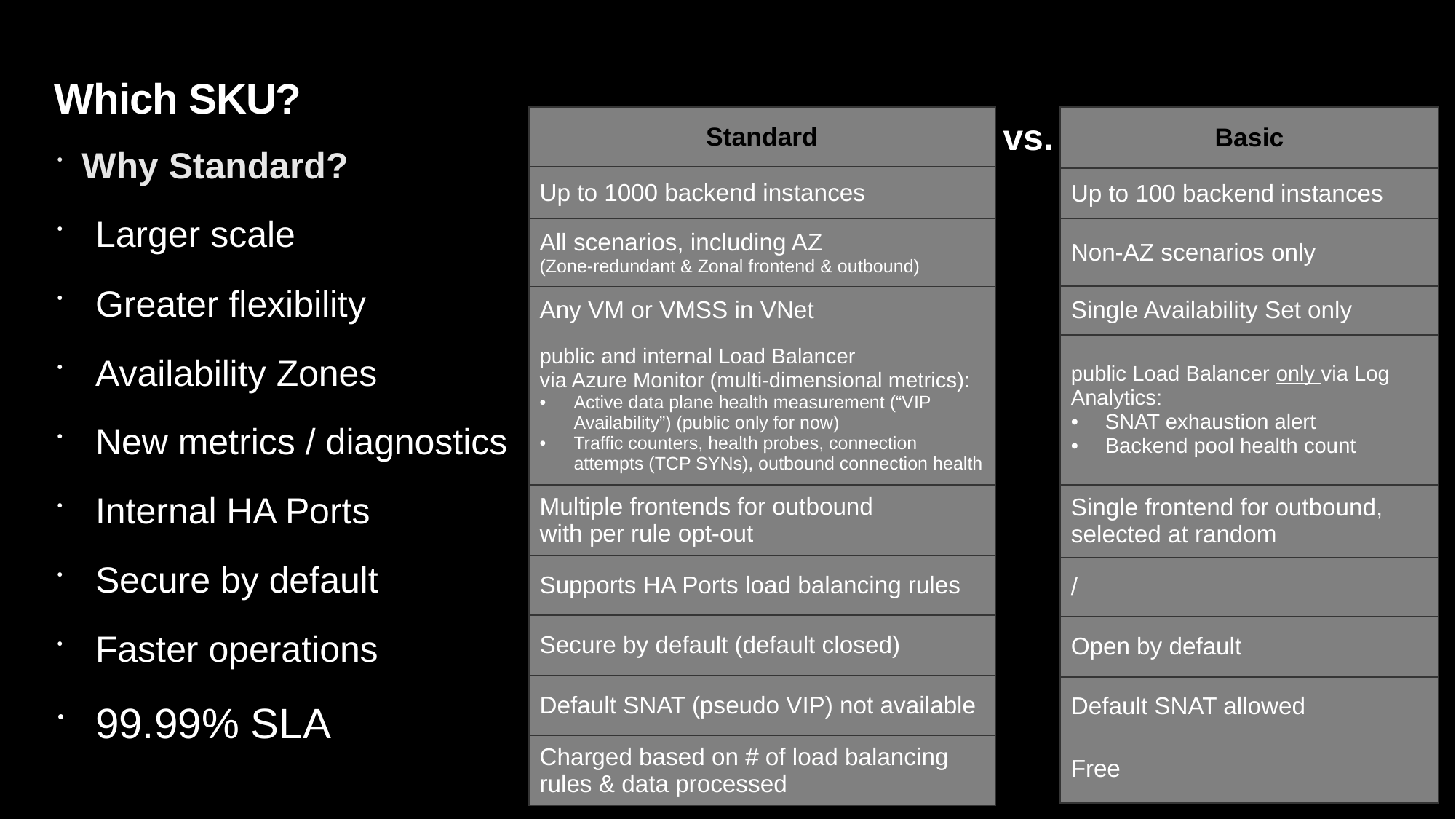

# Which SKU?
vs.
| Standard |
| --- |
| Up to 1000 backend instances |
| All scenarios, including AZ (Zone-redundant & Zonal frontend & outbound) |
| Any VM or VMSS in VNet |
| public and internal Load Balancer via Azure Monitor (multi-dimensional metrics): Active data plane health measurement (“VIP Availability”) (public only for now) Traffic counters, health probes, connection attempts (TCP SYNs), outbound connection health |
| Multiple frontends for outbound with per rule opt-out |
| Supports HA Ports load balancing rules |
| Secure by default (default closed) |
| Default SNAT (pseudo VIP) not available |
| Charged based on # of load balancing rules & data processed |
| Basic |
| --- |
| Up to 100 backend instances |
| Non-AZ scenarios only |
| Single Availability Set only |
| public Load Balancer only via Log Analytics: SNAT exhaustion alert Backend pool health count |
| Single frontend for outbound, selected at random |
| / |
| Open by default |
| Default SNAT allowed |
| Free |
Why Standard?
Larger scale
Greater flexibility
Availability Zones
New metrics / diagnostics
Internal HA Ports
Secure by default
Faster operations
99.99% SLA